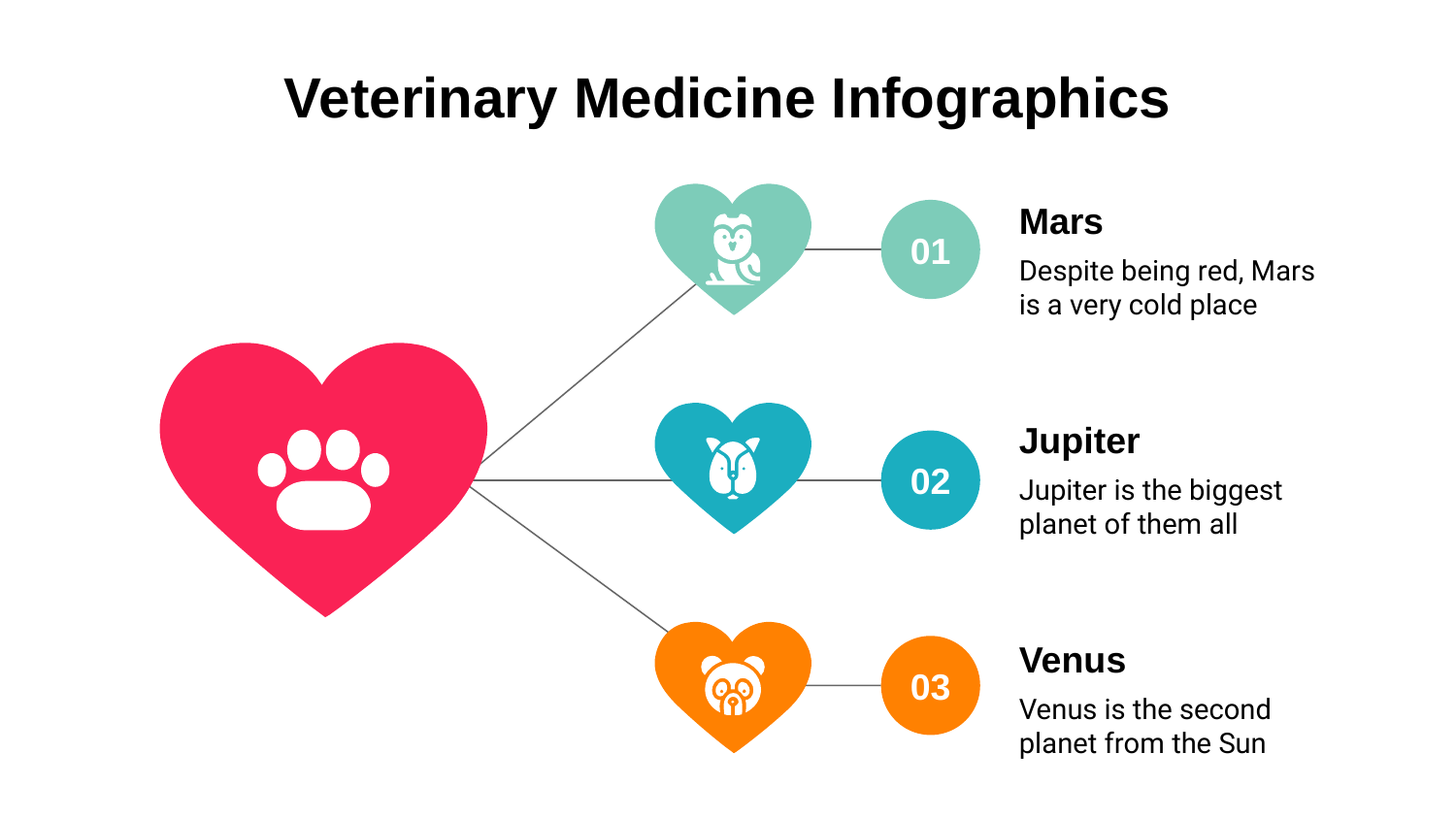

# Veterinary Medicine Infographics
Mars
Despite being red, Mars is a very cold place
01

Jupiter
Jupiter is the biggest planet of them all
02

Venus
Venus is the second planet from the Sun
03